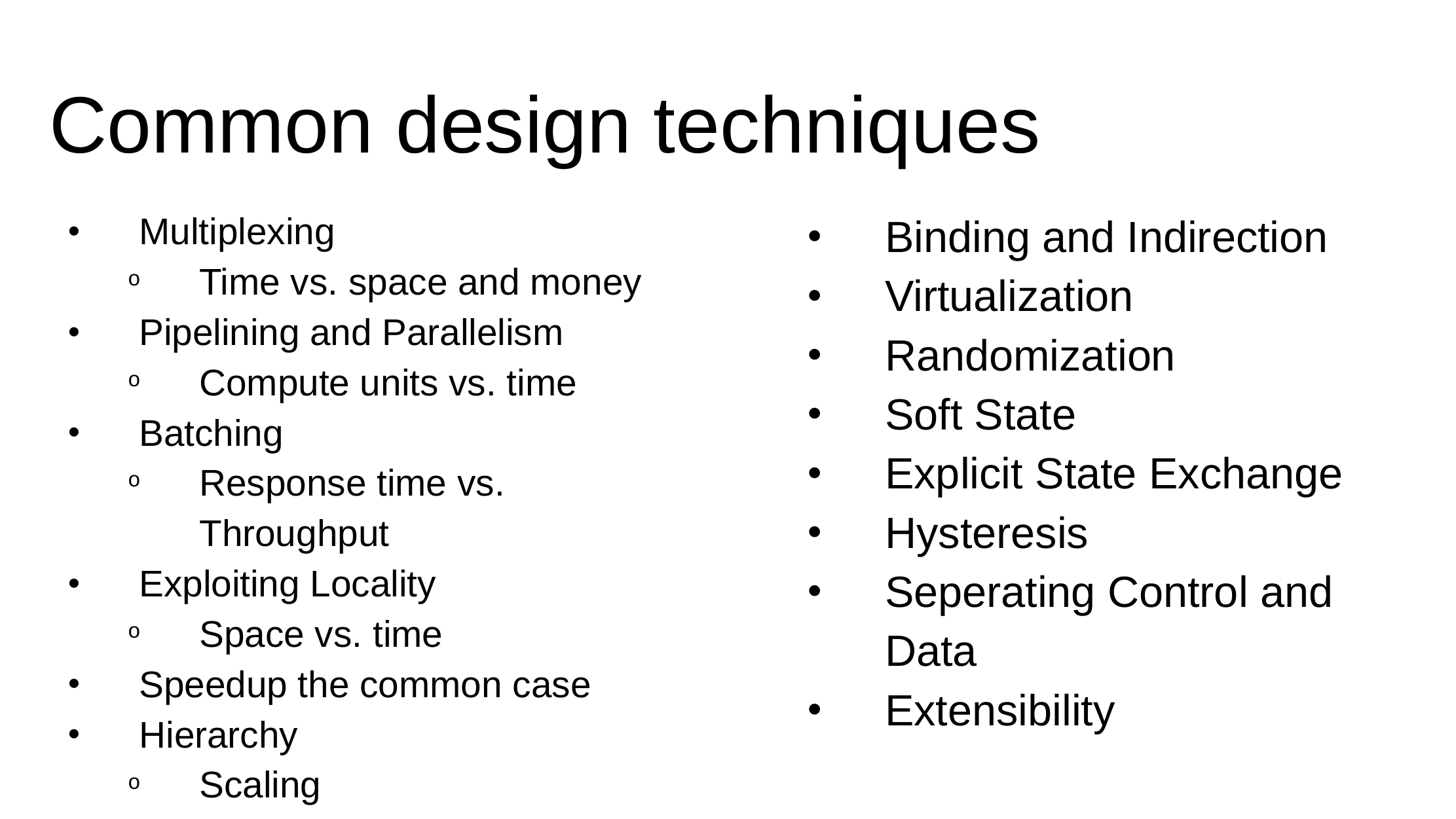

# Common design techniques
Binding and Indirection
Virtualization
Randomization
Soft State
Explicit State Exchange
Hysteresis
Seperating Control and Data
Extensibility
Multiplexing
Time vs. space and money
Pipelining and Parallelism
Compute units vs. time
Batching
Response time vs. Throughput
Exploiting Locality
Space vs. time
Speedup the common case
Hierarchy
Scaling